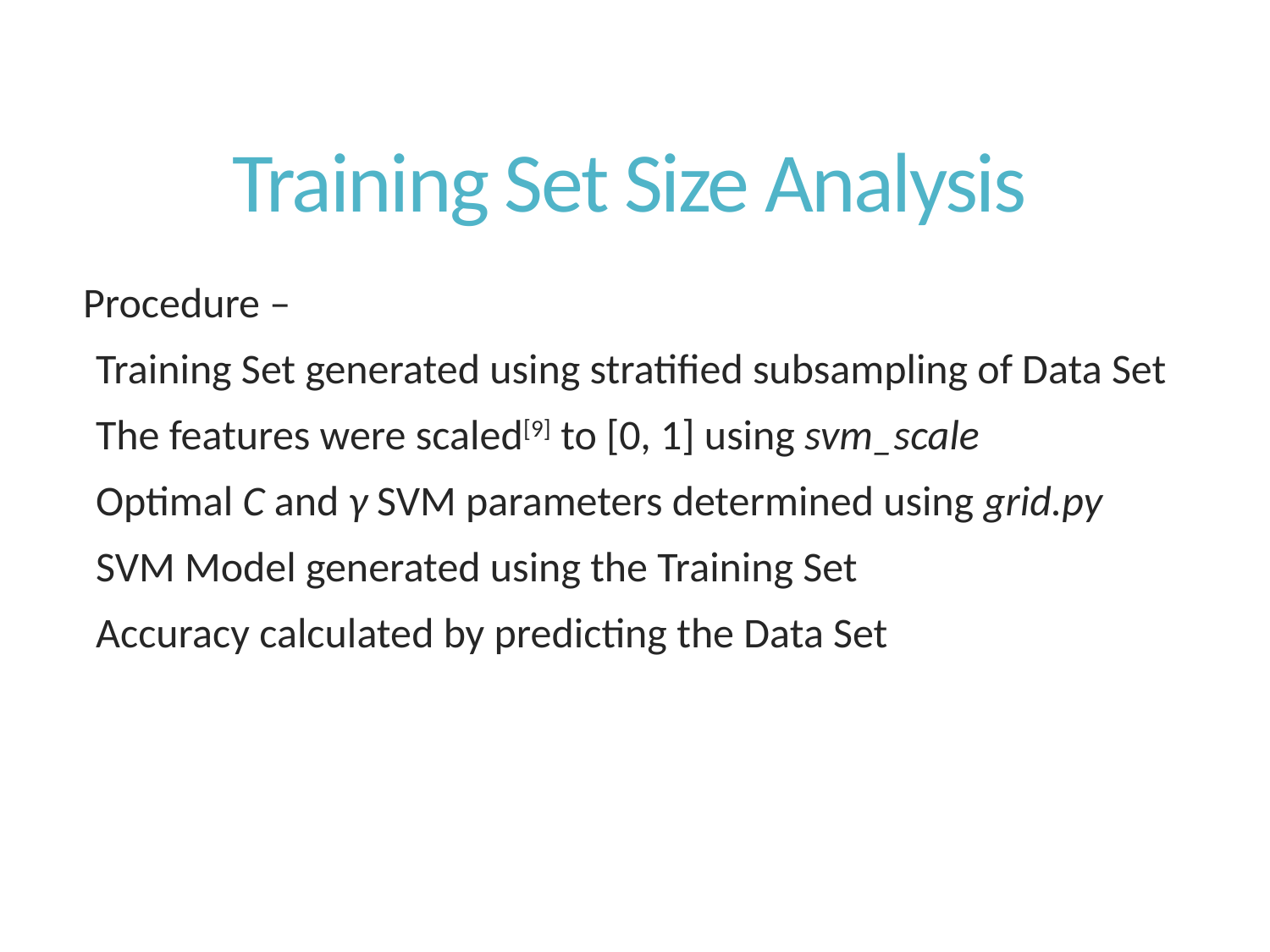

# Training Set Size Analysis
Procedure –
Training Set generated using stratified subsampling of Data Set
The features were scaled[9] to [0, 1] using svm_scale
Optimal C and γ SVM parameters determined using grid.py
SVM Model generated using the Training Set
Accuracy calculated by predicting the Data Set